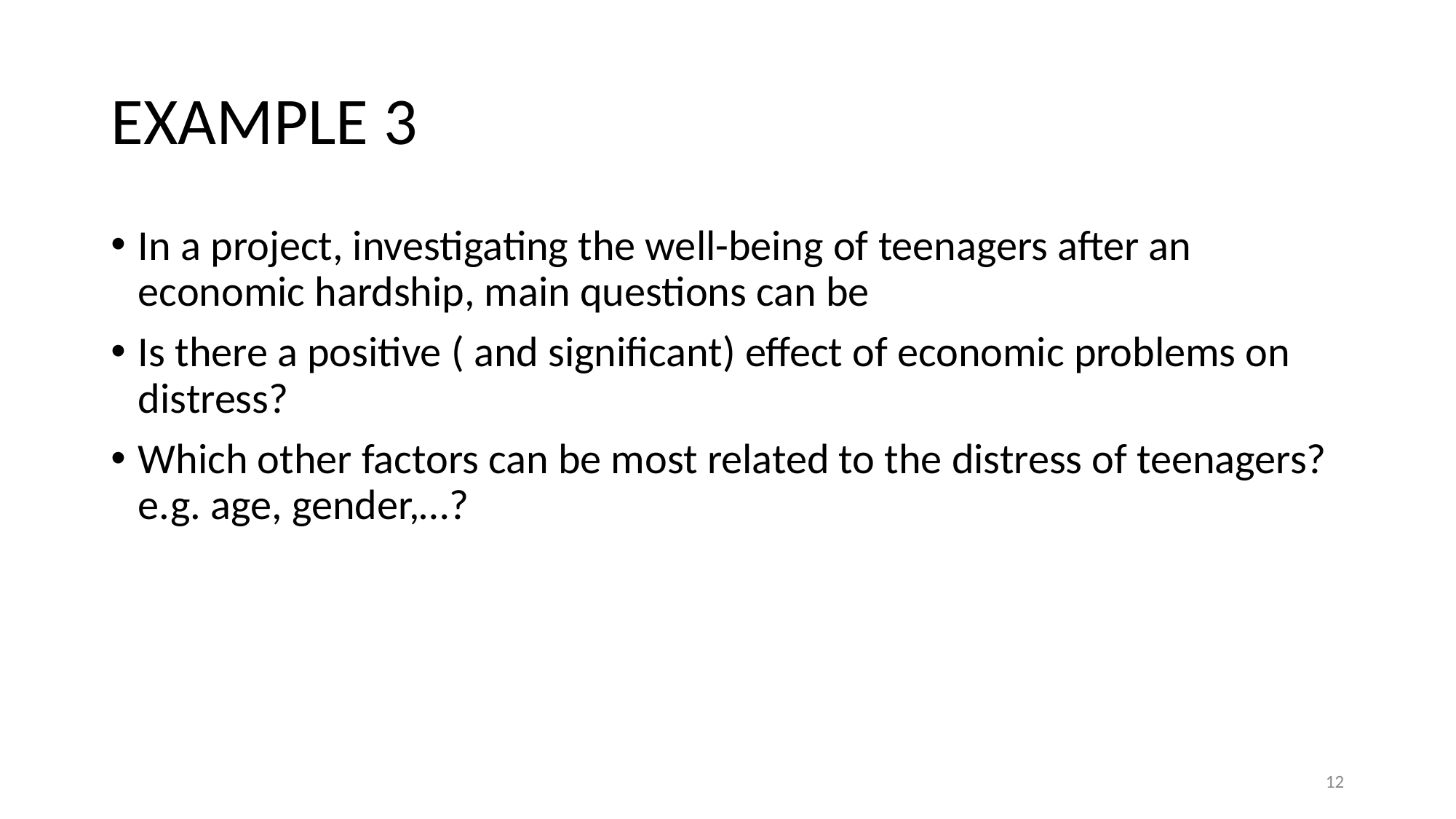

# EXAMPLE 3
In a project, investigating the well-being of teenagers after an economic hardship, main questions can be
Is there a positive ( and significant) effect of economic problems on distress?
Which other factors can be most related to the distress of teenagers? e.g. age, gender,…?
12